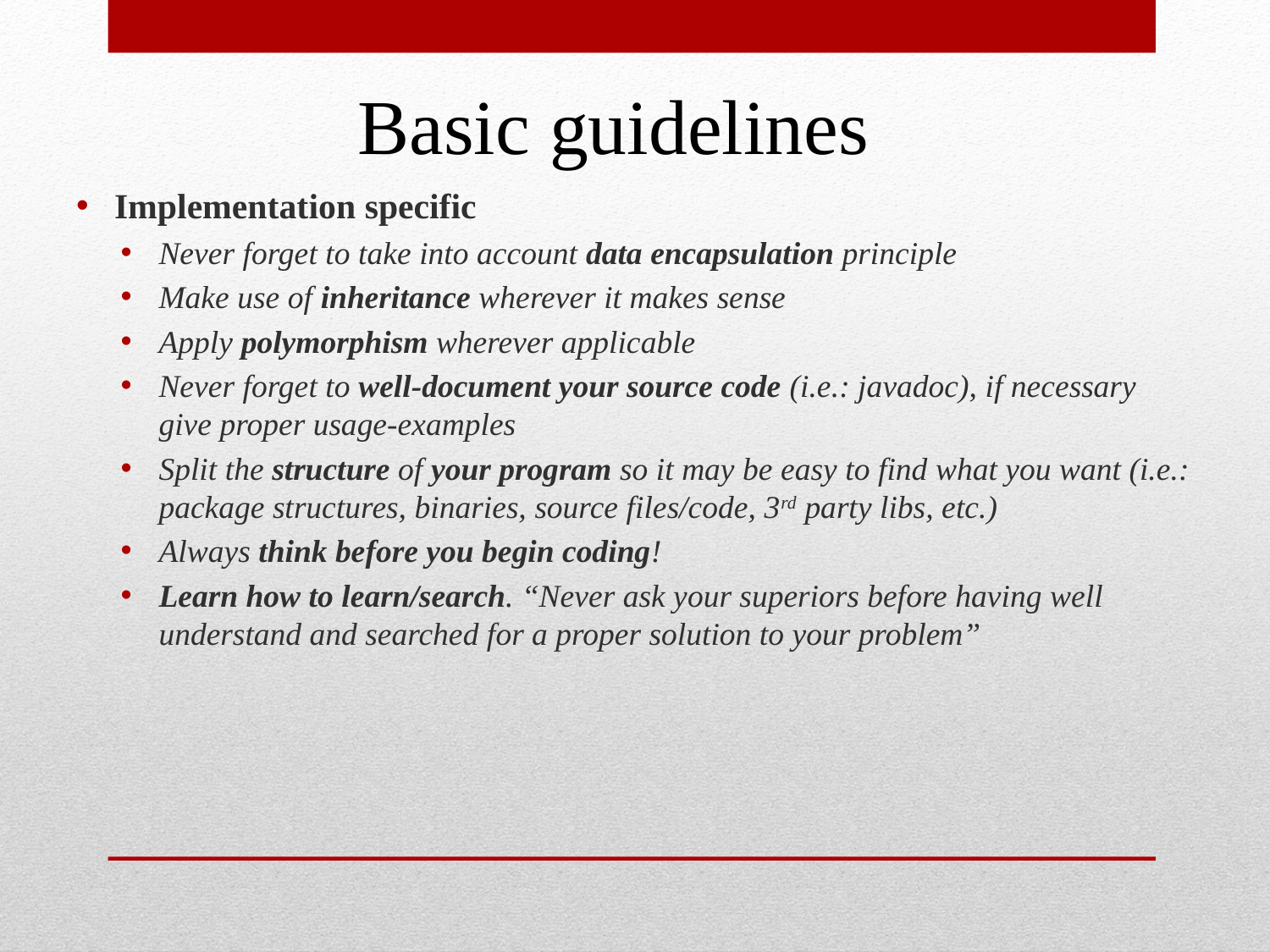

# Basic guidelines
Implementation specific
Never forget to take into account data encapsulation principle
Make use of inheritance wherever it makes sense
Apply polymorphism wherever applicable
Never forget to well-document your source code (i.e.: javadoc), if necessary give proper usage-examples
Split the structure of your program so it may be easy to find what you want (i.e.: package structures, binaries, source files/code, 3rd party libs, etc.)
Always think before you begin coding!
Learn how to learn/search. “Never ask your superiors before having well understand and searched for a proper solution to your problem”